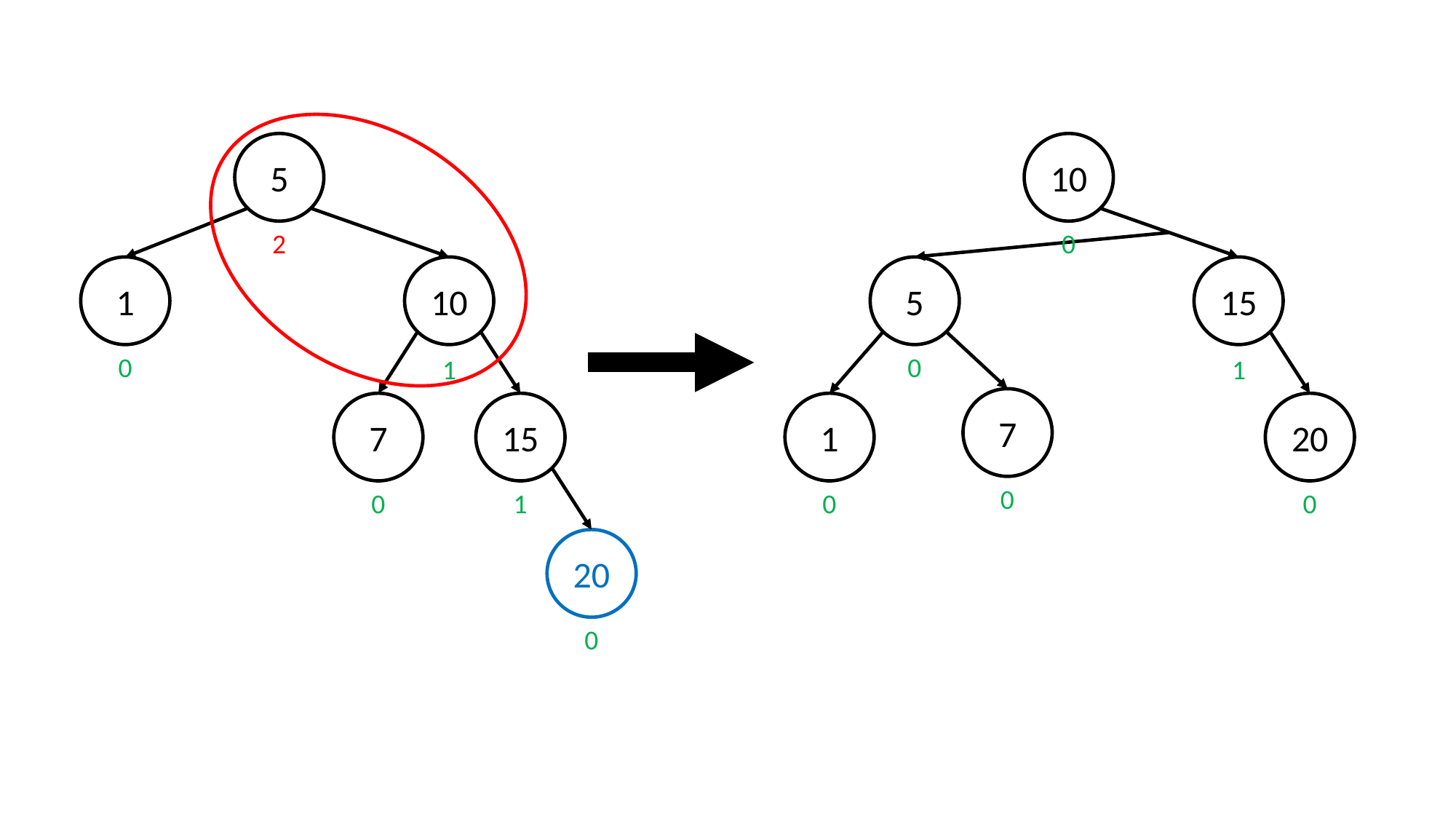

5
10
2
0
1
10
5
15
0
0
1
1
7
7
15
1
20
0
0
1
0
0
20
0